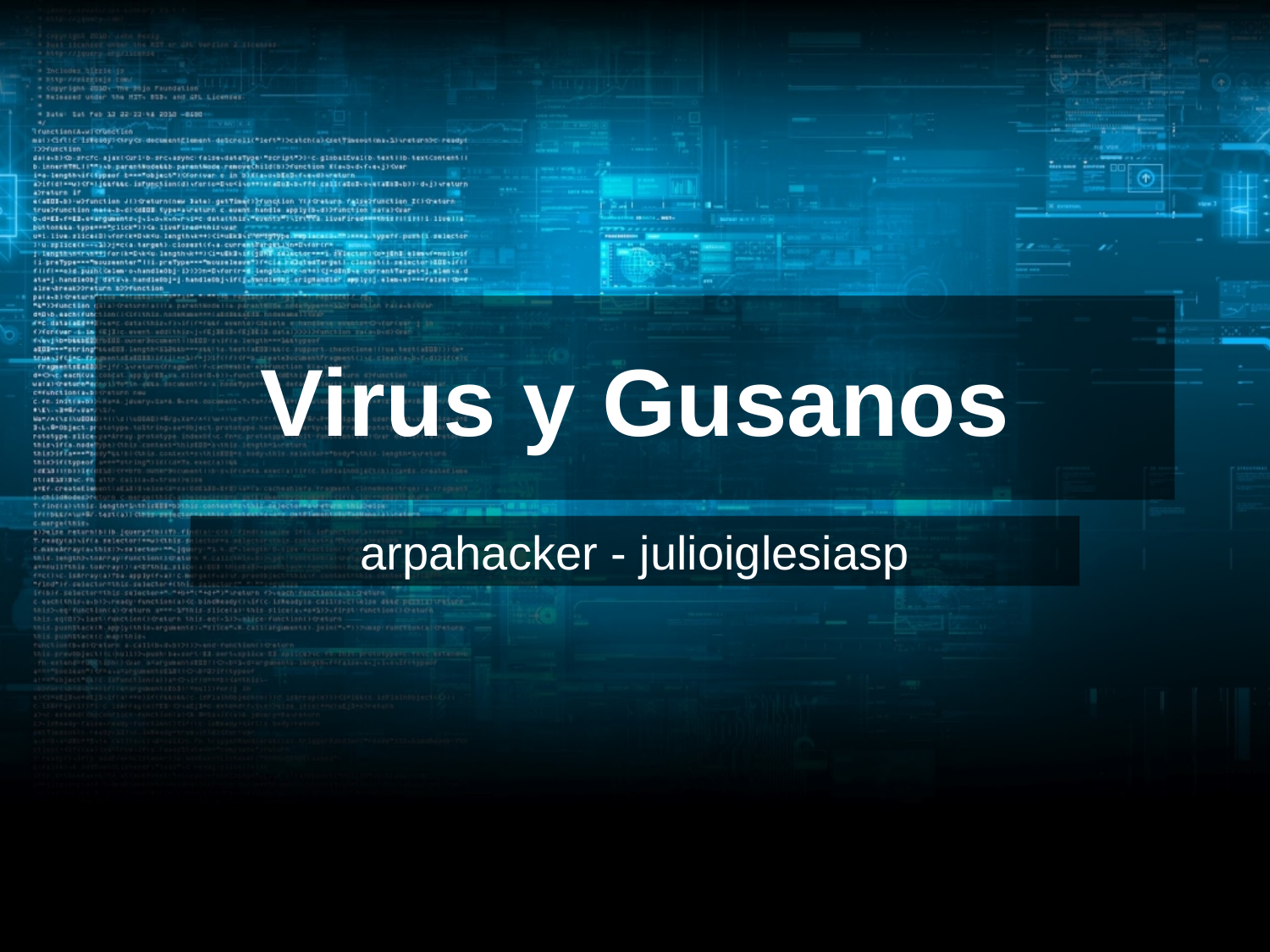

# Virus y Gusanos

arpahacker - julioiglesiasp